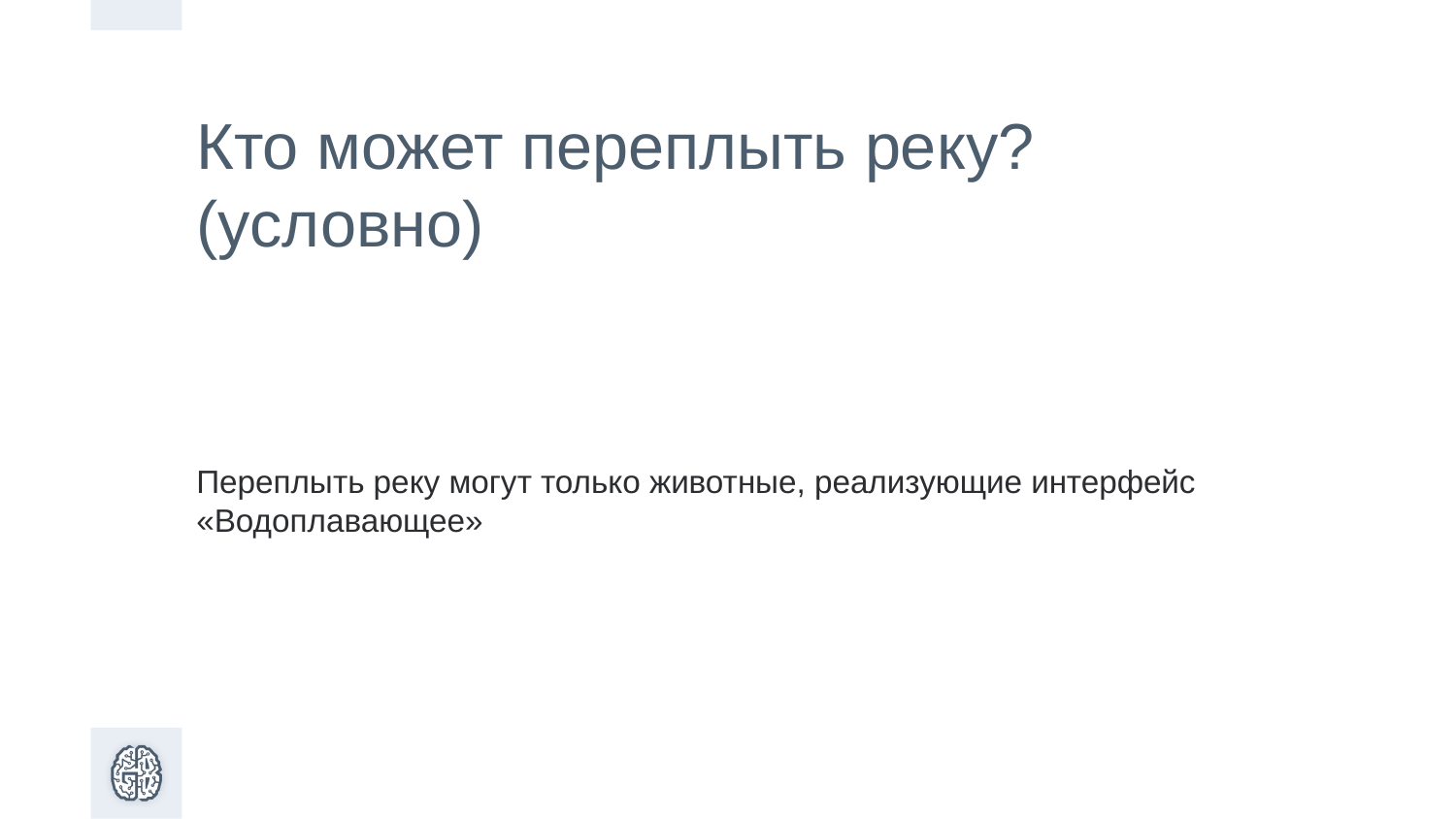

Кто может переплыть реку? (условно)
Переплыть реку могут только животные, реализующие интерфейс «Водоплавающее»